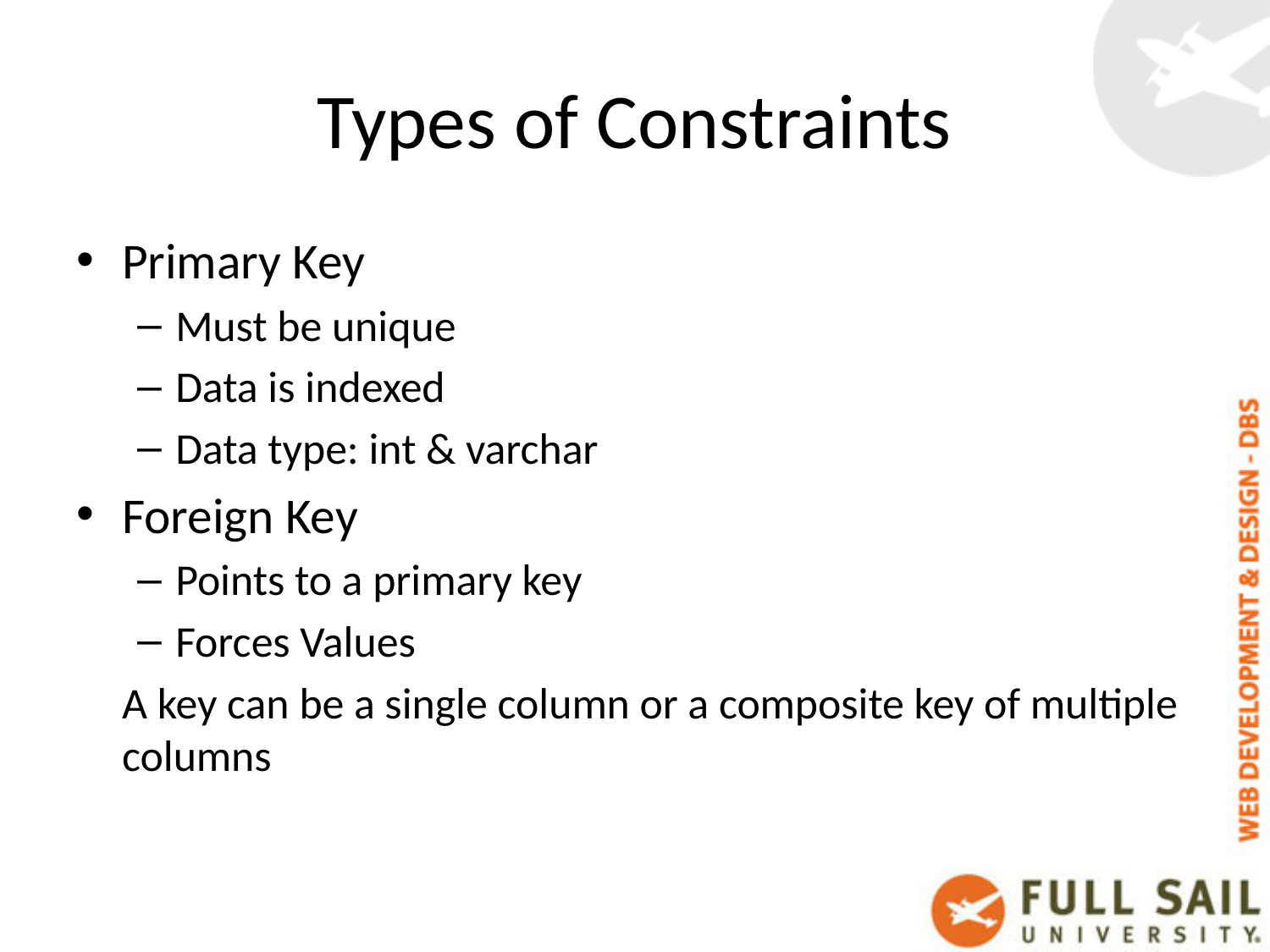

# Types of Constraints
Primary Key
Must be unique
Data is indexed
Data type: int & varchar
Foreign Key
Points to a primary key
Forces Values
	A key can be a single column or a composite key of multiple columns